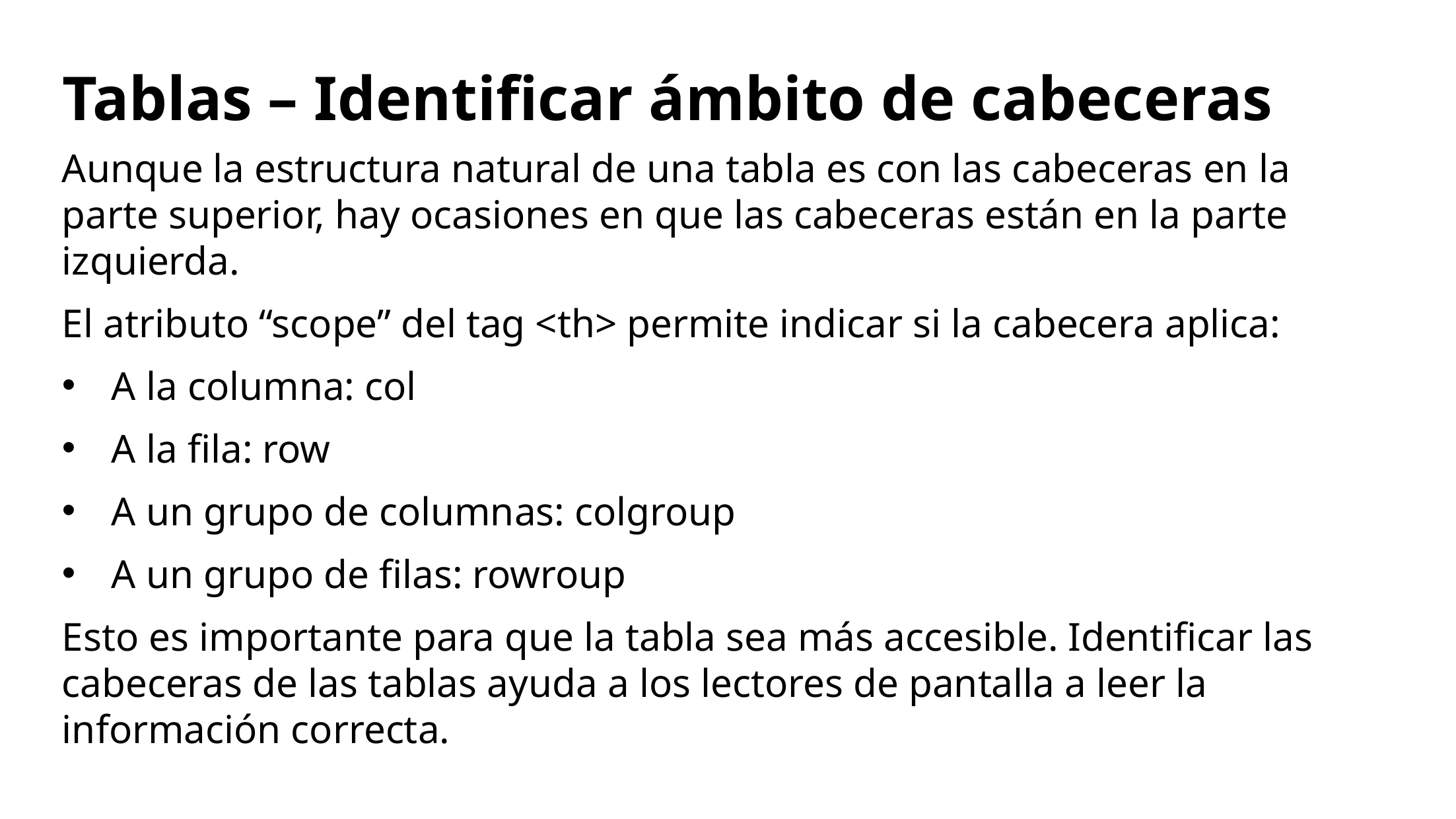

Tablas – Identificar ámbito de cabeceras
Aunque la estructura natural de una tabla es con las cabeceras en la parte superior, hay ocasiones en que las cabeceras están en la parte izquierda.
El atributo “scope” del tag <th> permite indicar si la cabecera aplica:
A la columna: col
A la fila: row
A un grupo de columnas: colgroup
A un grupo de filas: rowroup
Esto es importante para que la tabla sea más accesible. Identificar las cabeceras de las tablas ayuda a los lectores de pantalla a leer la información correcta.